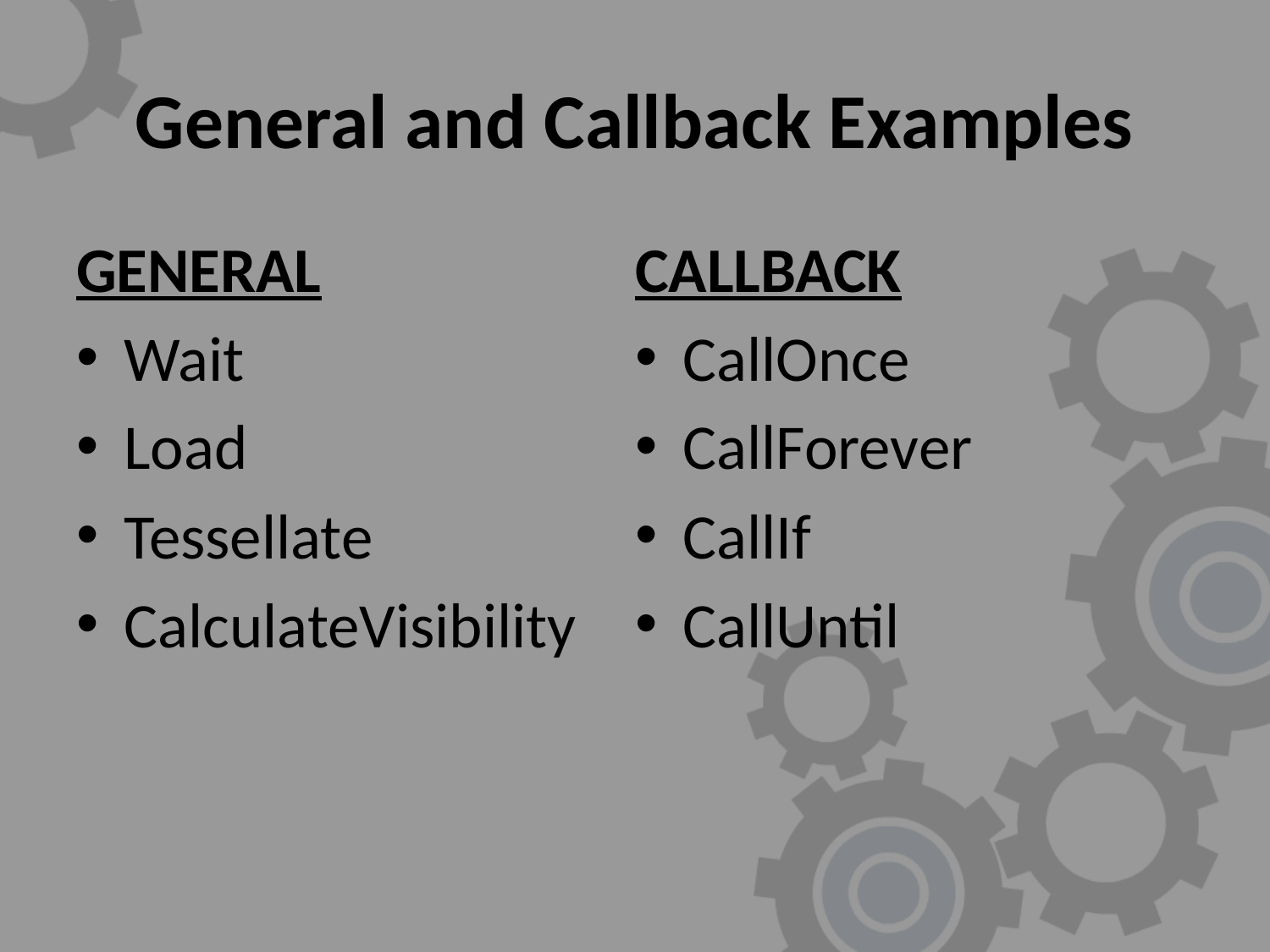

# General and Callback Examples
GENERAL
Wait
Load
Tessellate
CalculateVisibility

CALLBACK
CallOnce
CallForever
CallIf
CallUntil